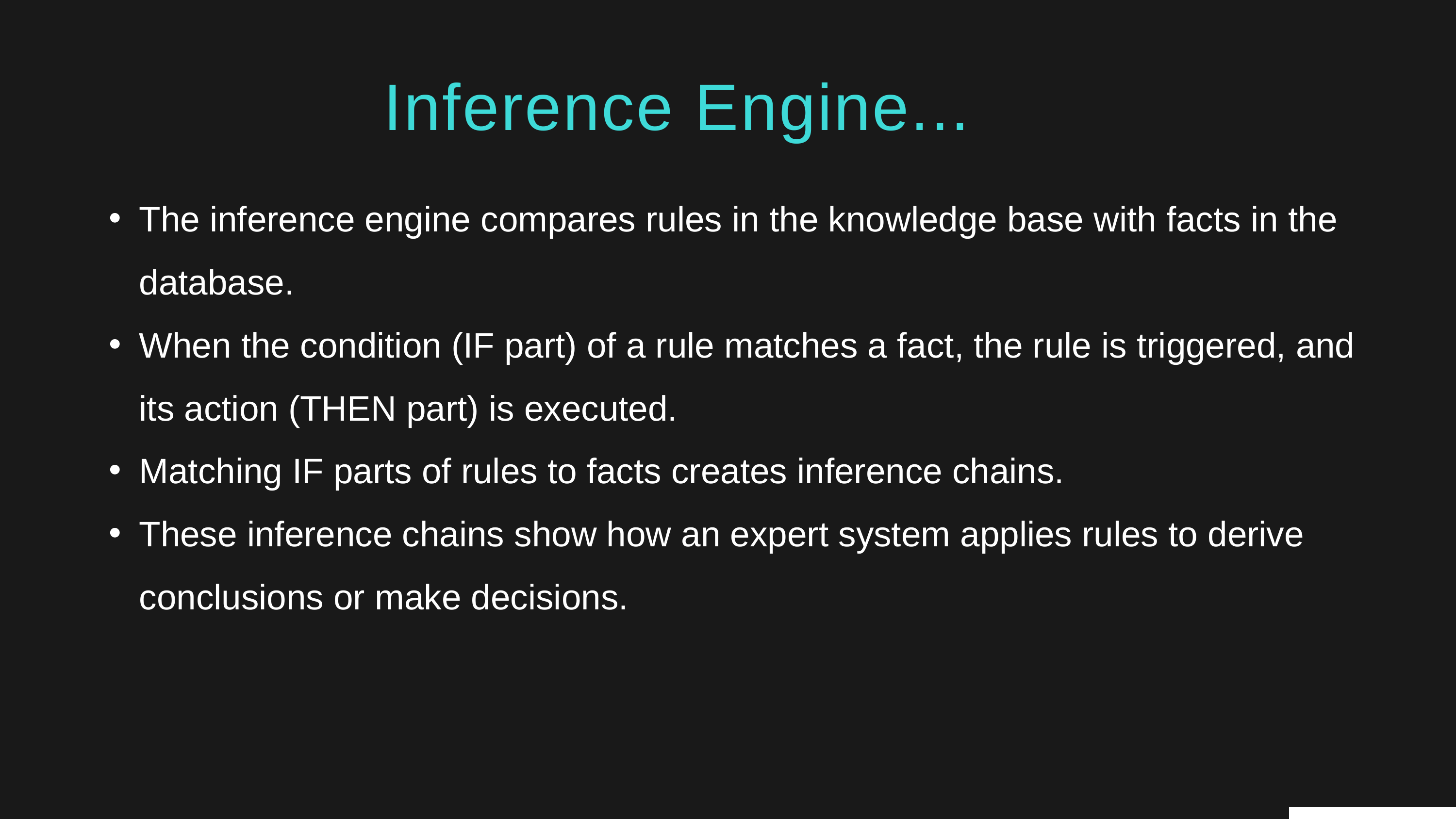

Inference Engine...
The inference engine compares rules in the knowledge base with facts in the database.
When the condition (IF part) of a rule matches a fact, the rule is triggered, and its action (THEN part) is executed.
Matching IF parts of rules to facts creates inference chains.
These inference chains show how an expert system applies rules to derive conclusions or make decisions.